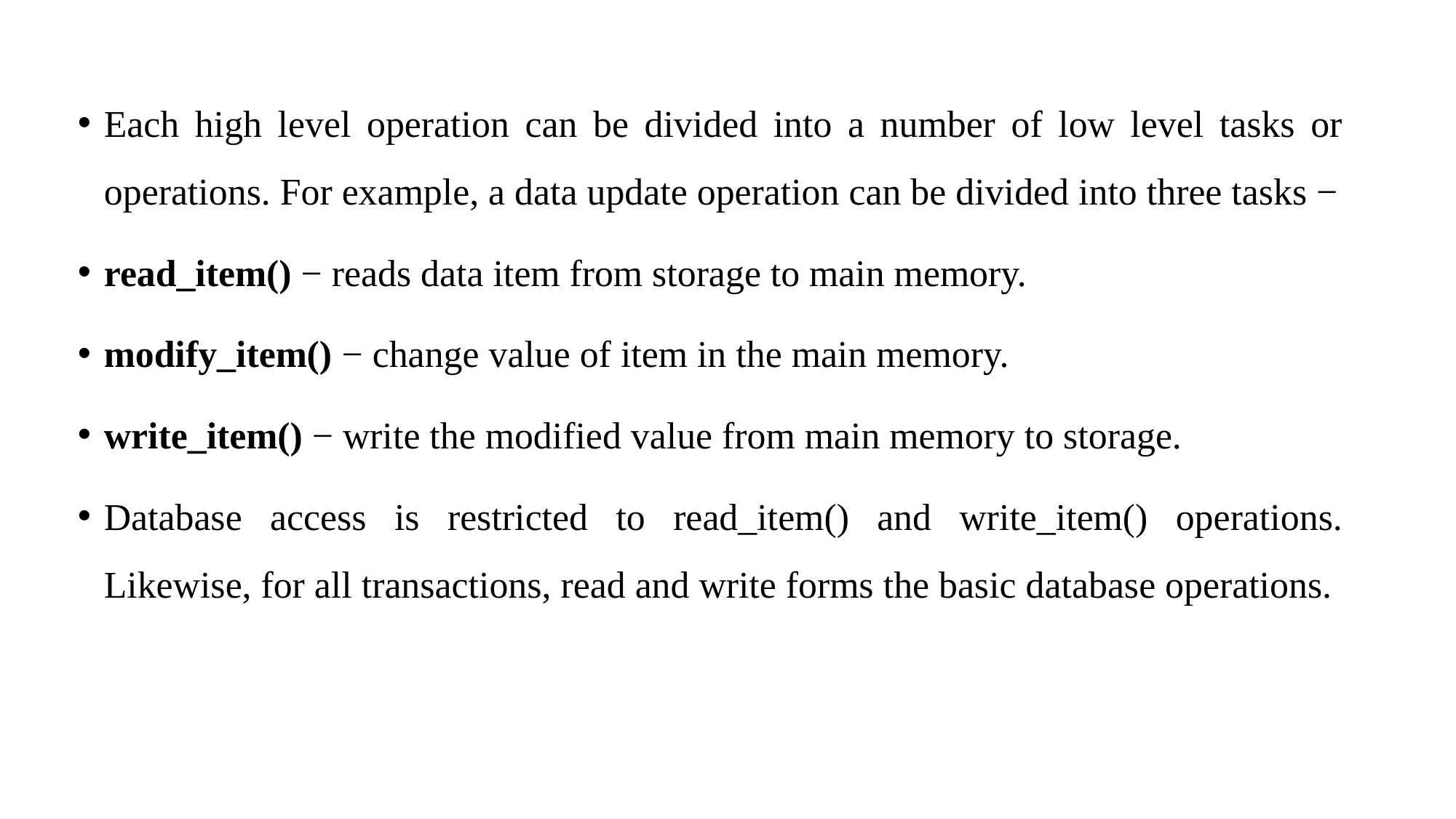

Each high level operation can be divided into a number of low level tasks or operations. For example, a data update operation can be divided into three tasks −
read_item() − reads data item from storage to main memory.
modify_item() − change value of item in the main memory.
write_item() − write the modified value from main memory to storage.
Database access is restricted to read_item() and write_item() operations. Likewise, for all transactions, read and write forms the basic database operations.